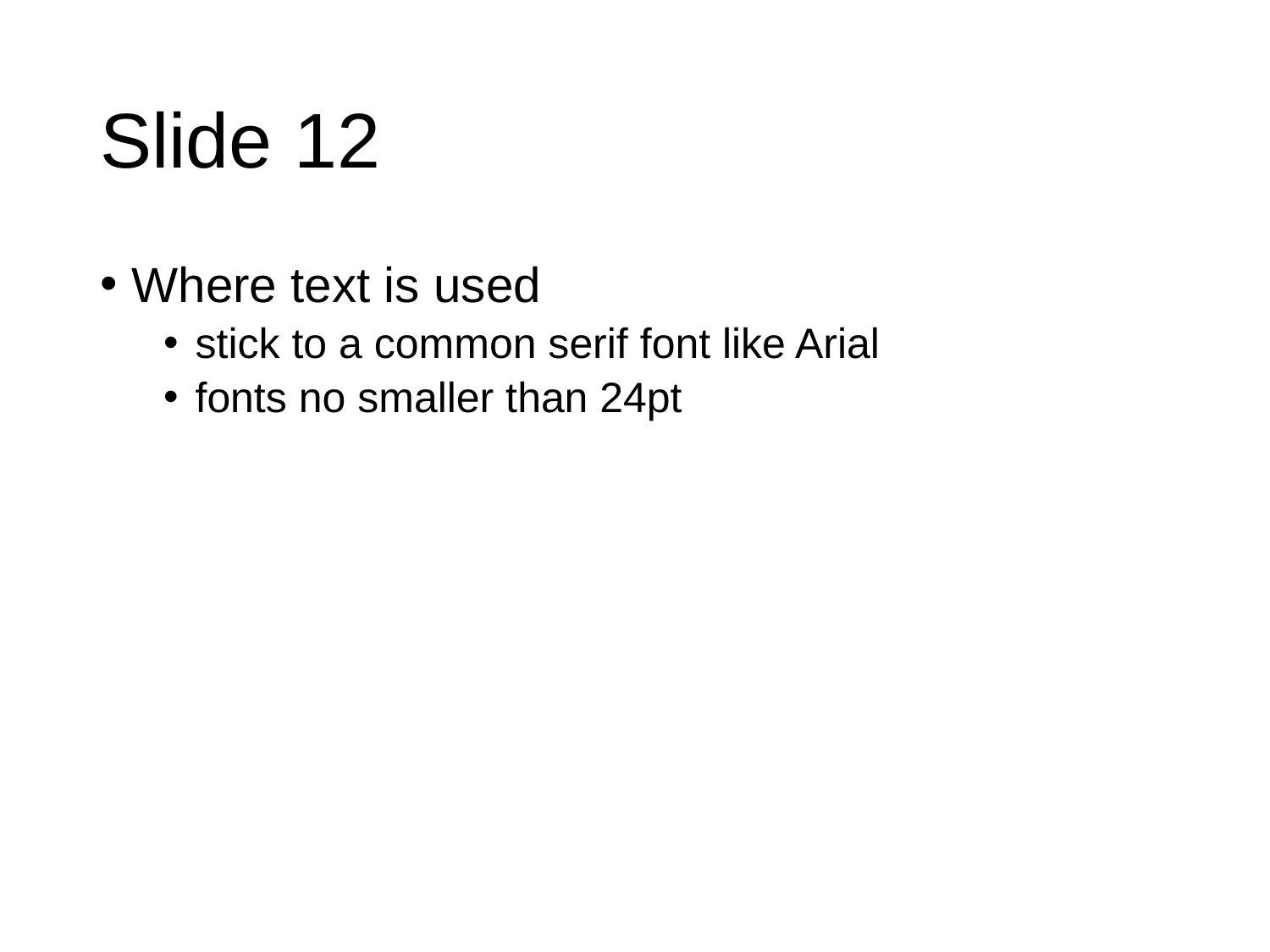

# Slide 12
Where text is used
stick to a common serif font like Arial
fonts no smaller than 24pt